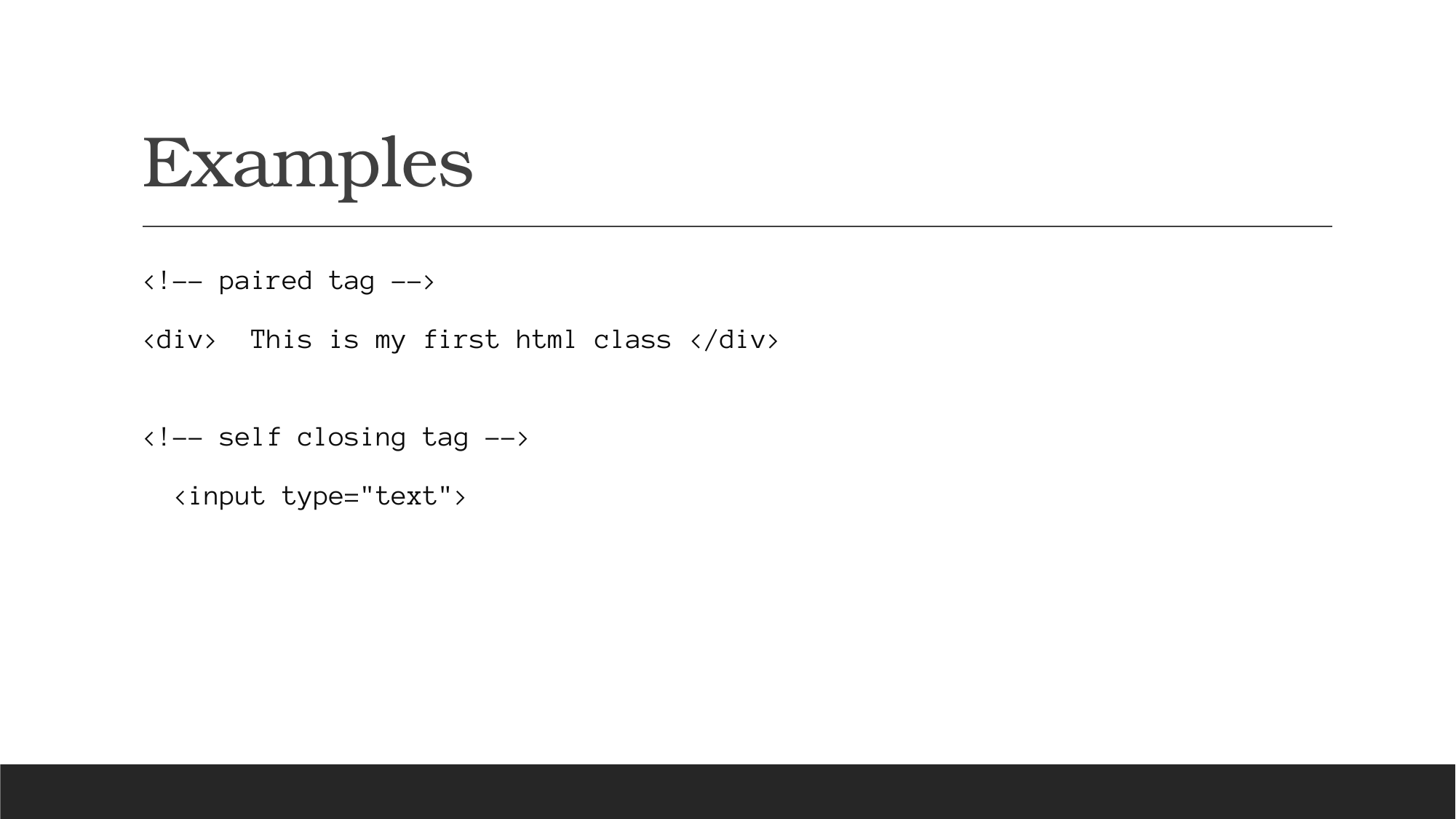

# Examples
<!-- paired tag -->
<div>  This is my first html class </div>
<!-- self closing tag -->
  <input type="text">